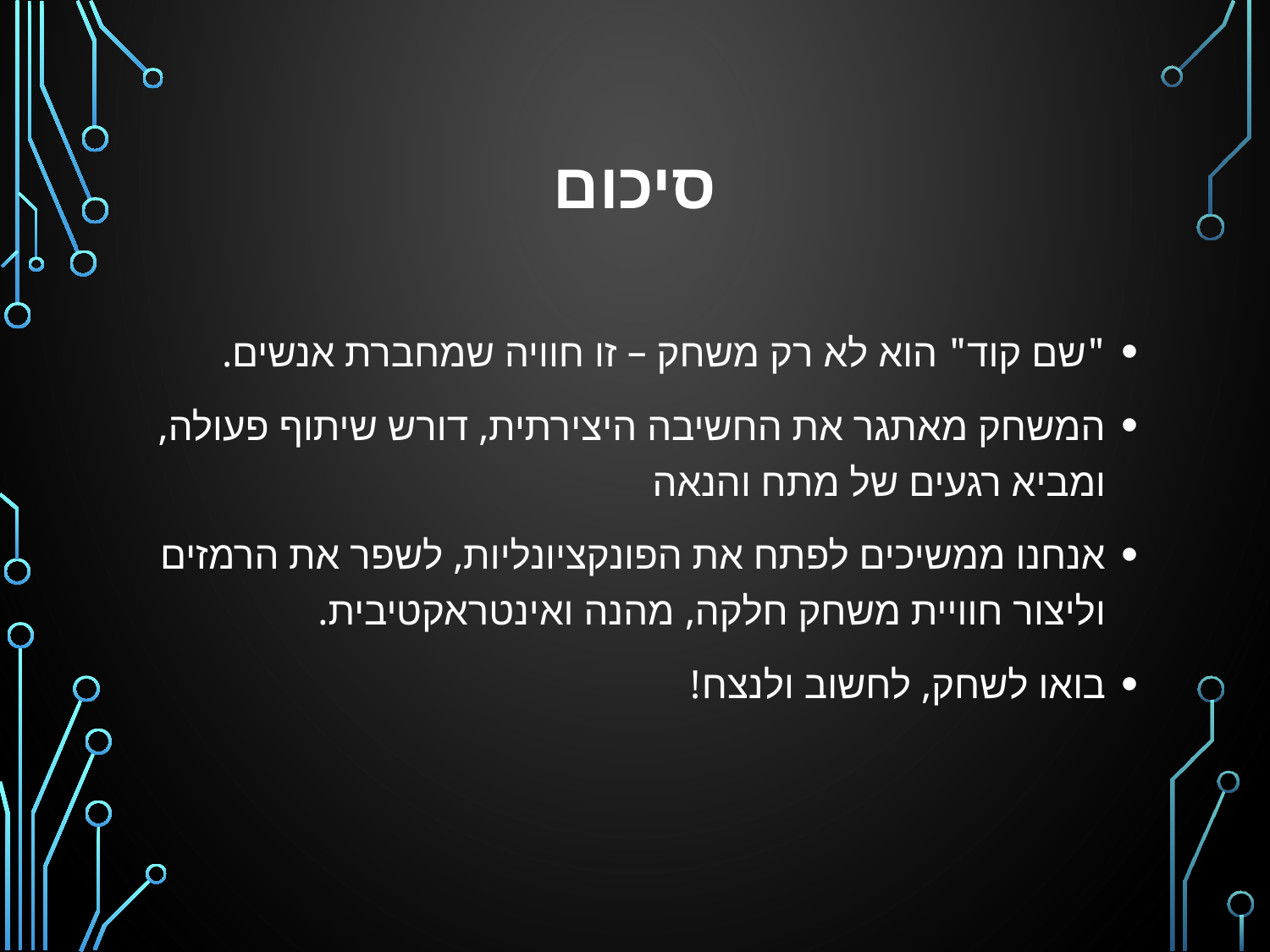

# סיכום
"שם קוד" הוא לא רק משחק – זו חוויה שמחברת אנשים.
המשחק מאתגר את החשיבה היצירתית, דורש שיתוף פעולה, ומביא רגעים של מתח והנאה
אנחנו ממשיכים לפתח את הפונקציונליות, לשפר את הרמזים וליצור חוויית משחק חלקה, מהנה ואינטראקטיבית.
בואו לשחק, לחשוב ולנצח!